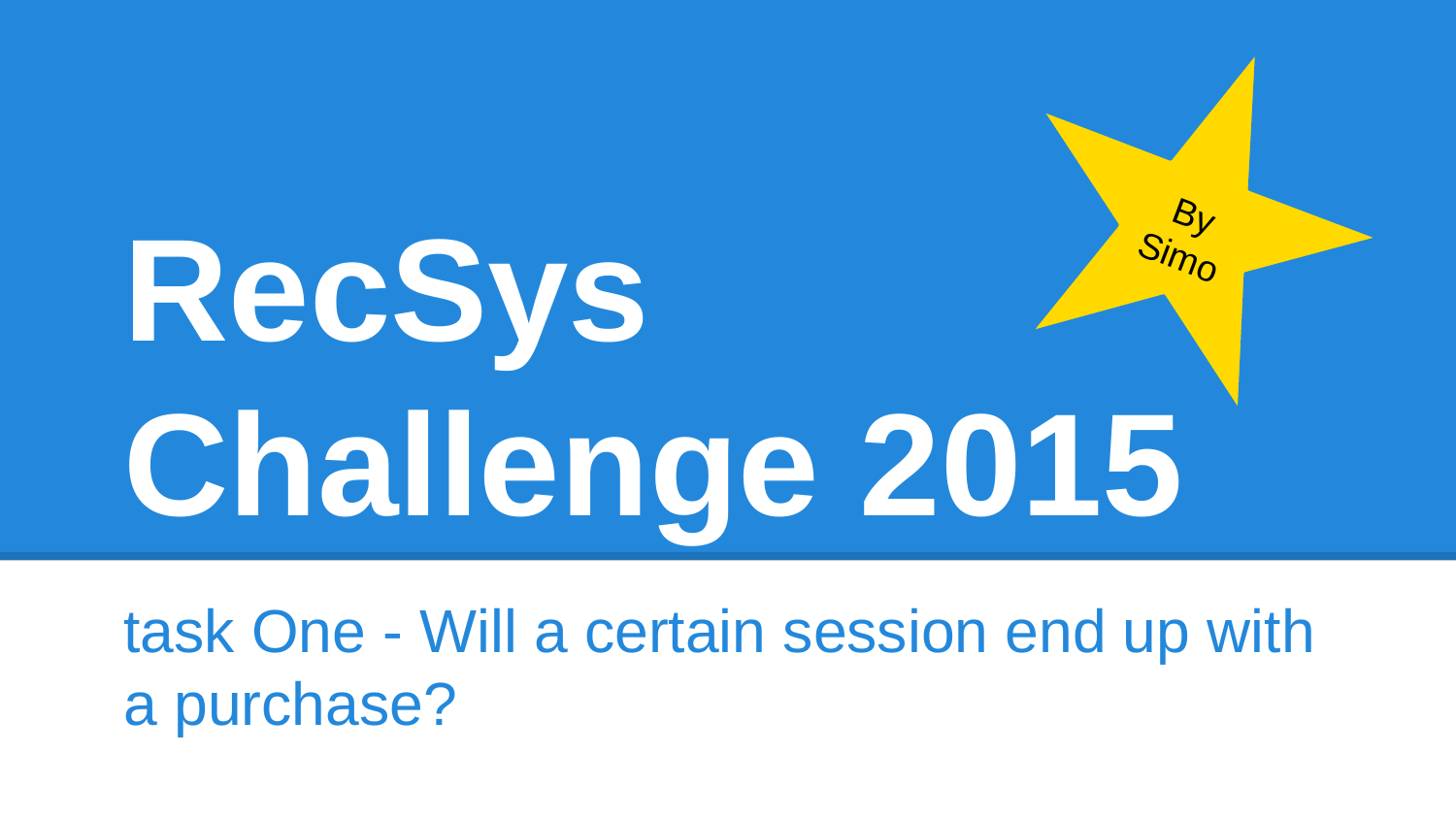

By Simo
# RecSys Challenge 2015
task One - Will a certain session end up with a purchase?